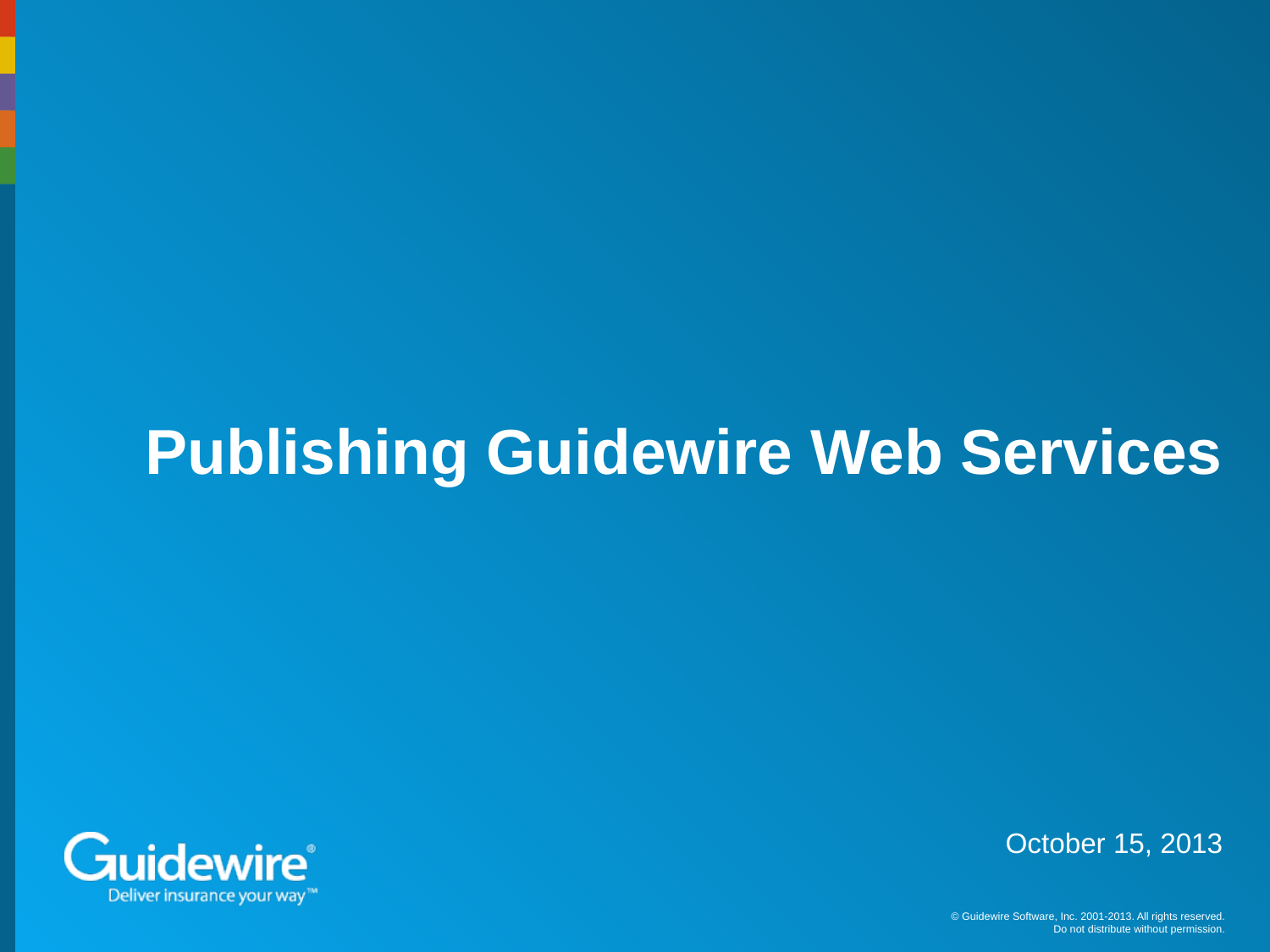

# Publishing Guidewire Web Services
October 15, 2013